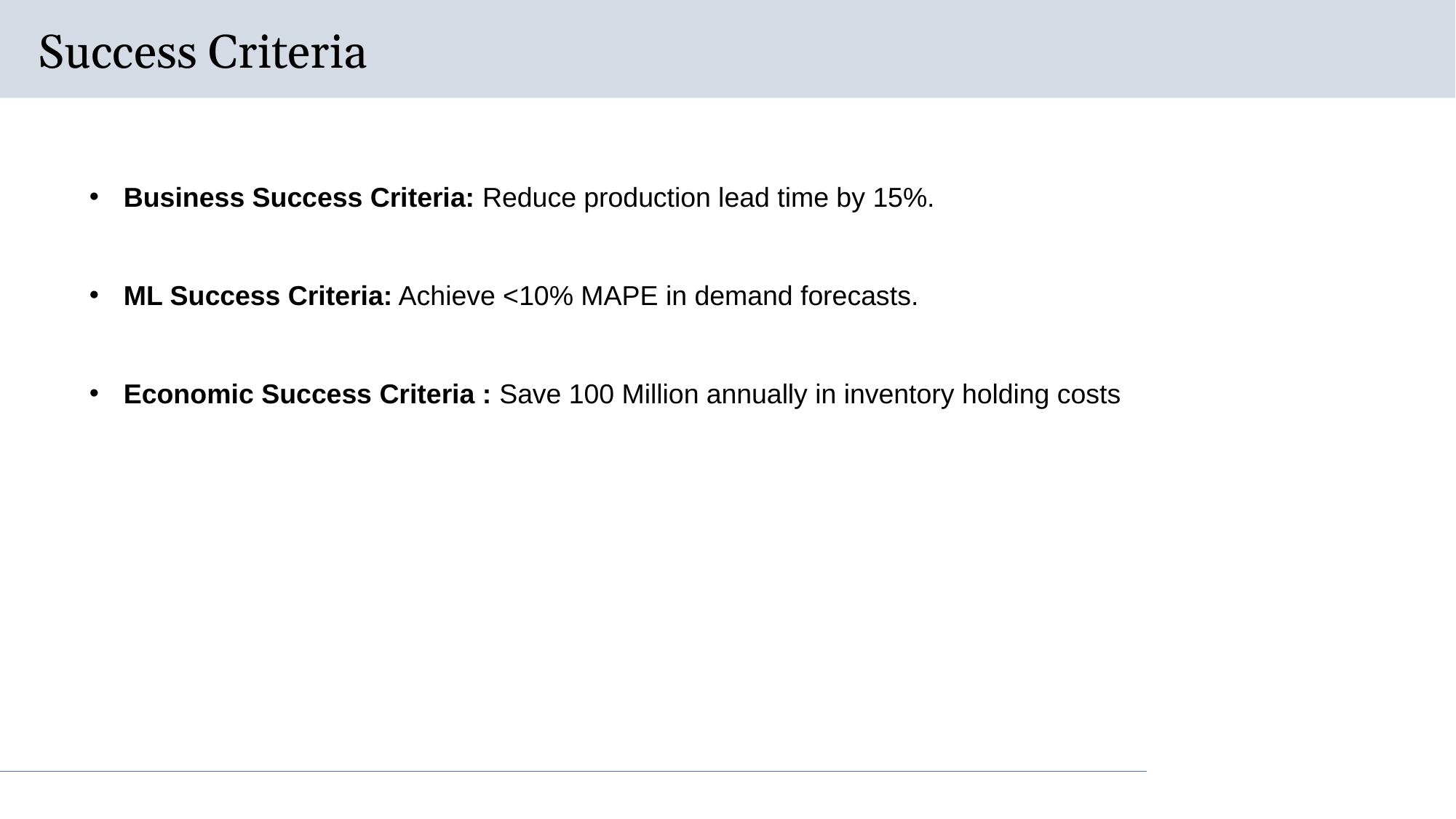

# Success Criteria
Business Success Criteria: Reduce production lead time by 15%.

ML Success Criteria: Achieve <10% MAPE in demand forecasts.

Economic Success Criteria : Save 100 Million annually in inventory holding costs